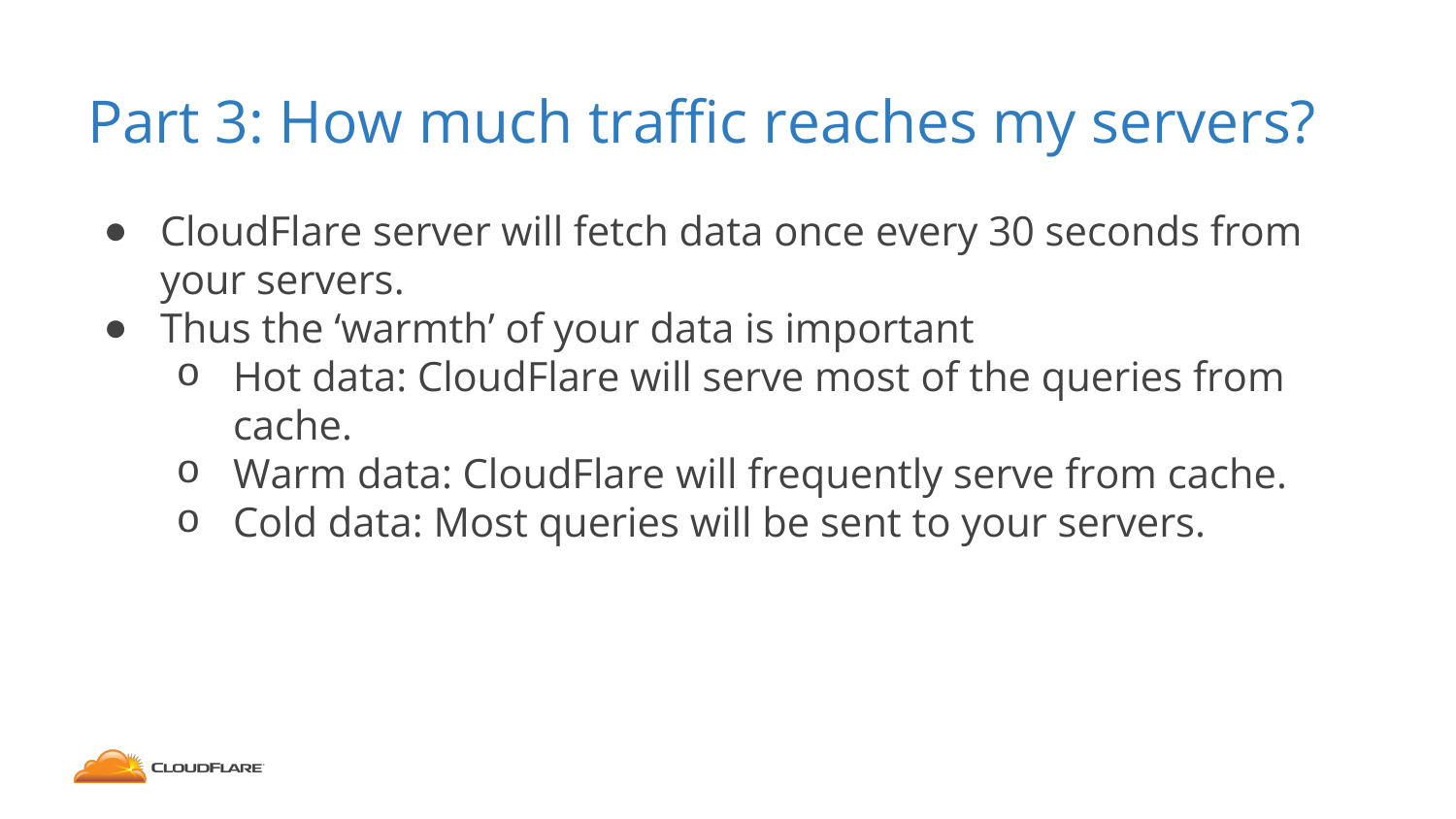

# Part 3: How much traffic reaches my servers?
CloudFlare server will fetch data once every 30 seconds from your servers.
Thus the ‘warmth’ of your data is important
Hot data: CloudFlare will serve most of the queries from cache.
Warm data: CloudFlare will frequently serve from cache.
Cold data: Most queries will be sent to your servers.